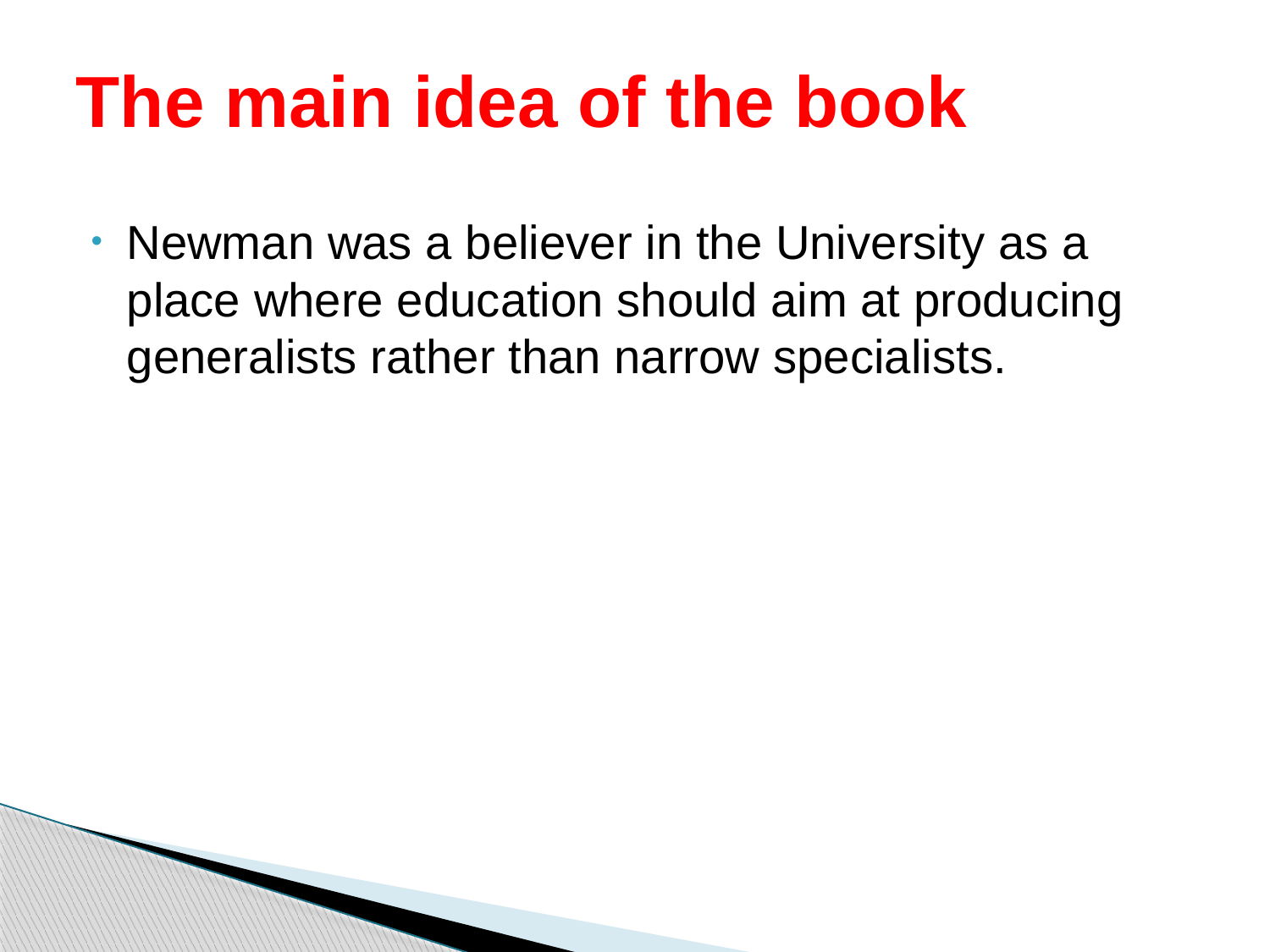

# The main idea of the book
Newman was a believer in the University as a place where education should aim at producing generalists rather than narrow specialists.